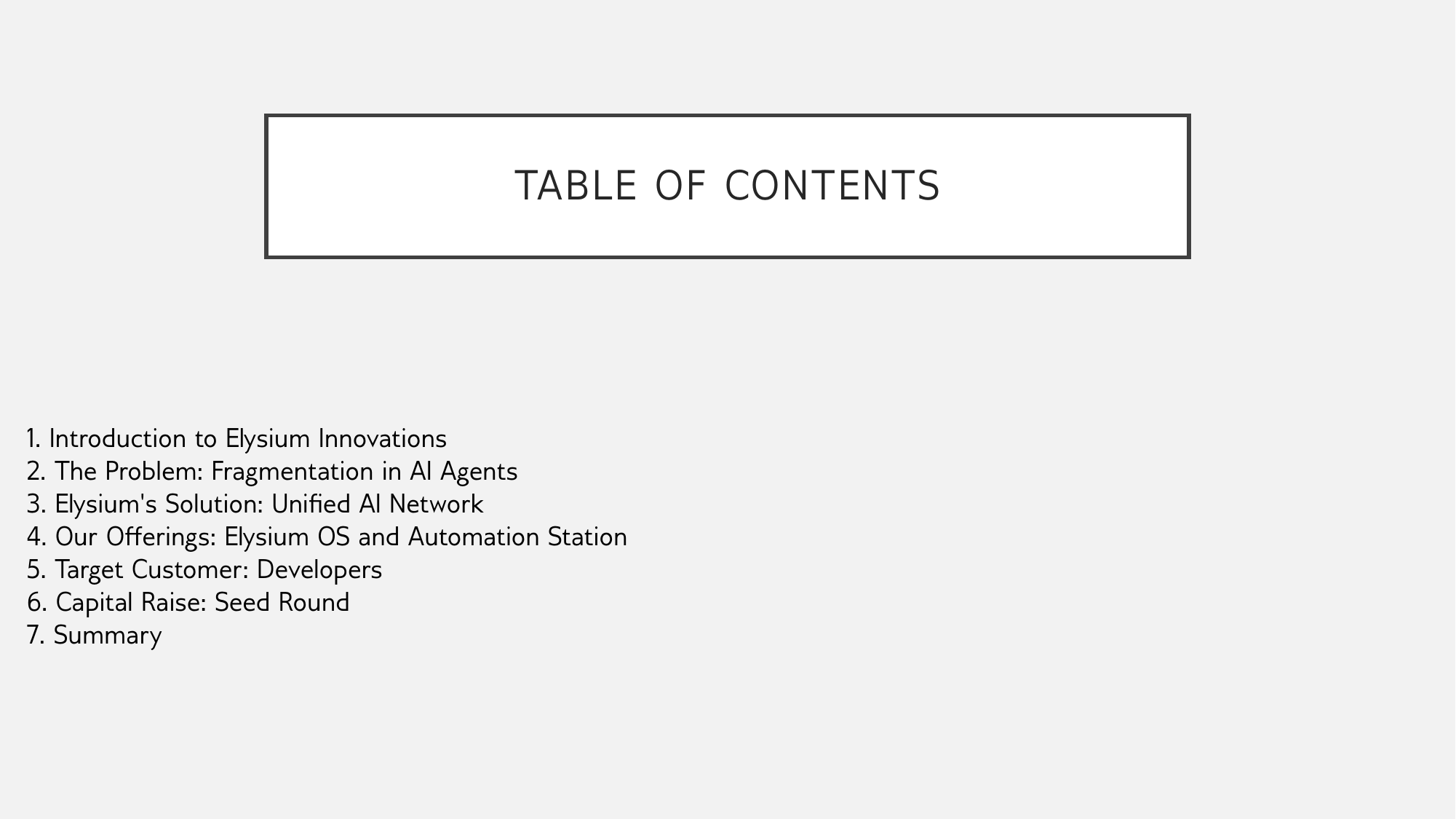

# Table of Contents

1. Introduction to Elysium Innovations
2. The Problem: Fragmentation in AI Agents
3. Elysium's Solution: Unified AI Network
4. Our Offerings: Elysium OS and Automation Station
5. Target Customer: Developers
6. Capital Raise: Seed Round
7. Summary